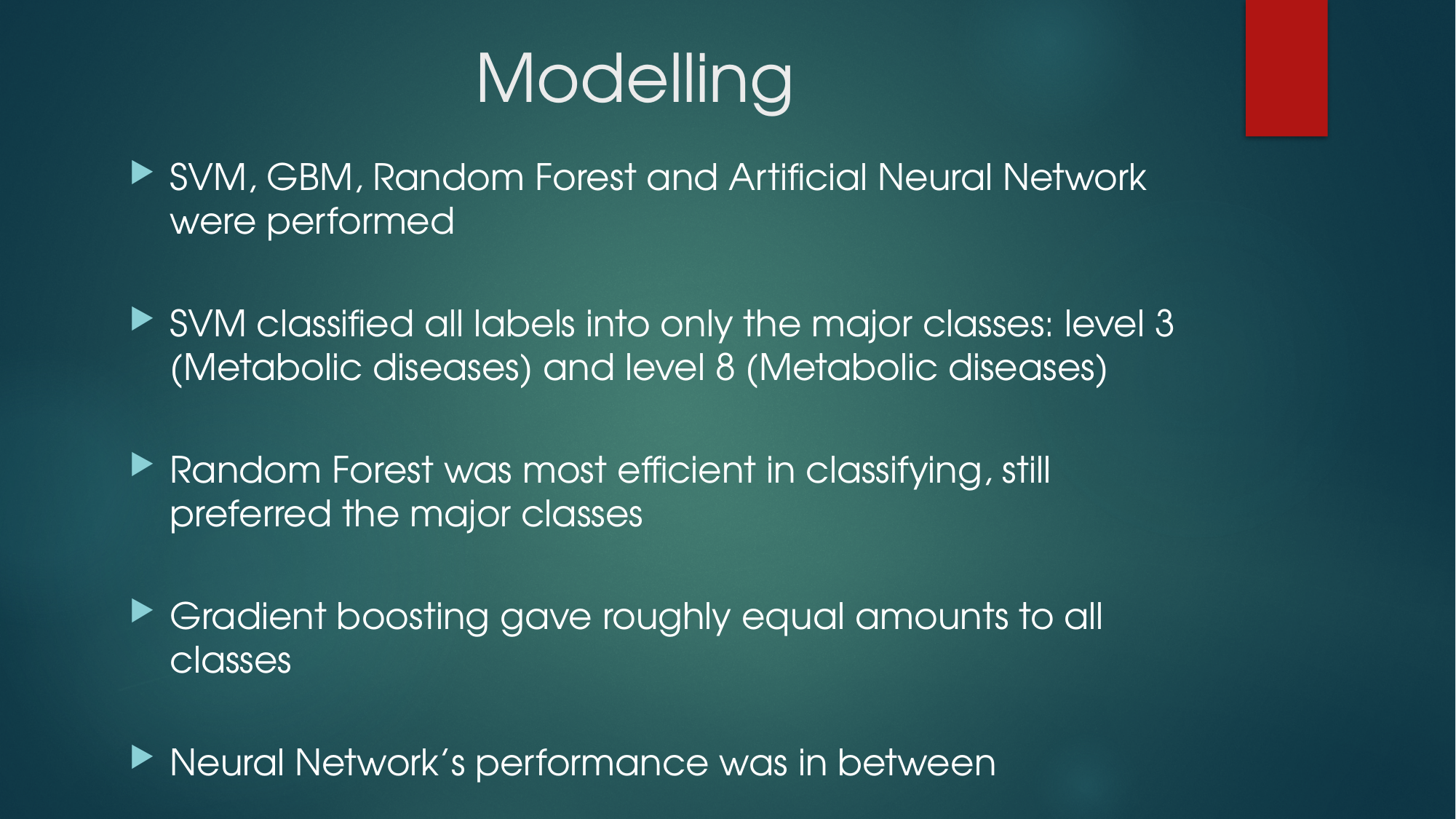

# Modelling
SVM, GBM, Random Forest and Artificial Neural Network were performed
SVM classified all labels into only the major classes: level 3 (Metabolic diseases) and level 8 (Metabolic diseases)
Random Forest was most efficient in classifying, still preferred the major classes
Gradient boosting gave roughly equal amounts to all classes
Neural Network’s performance was in between